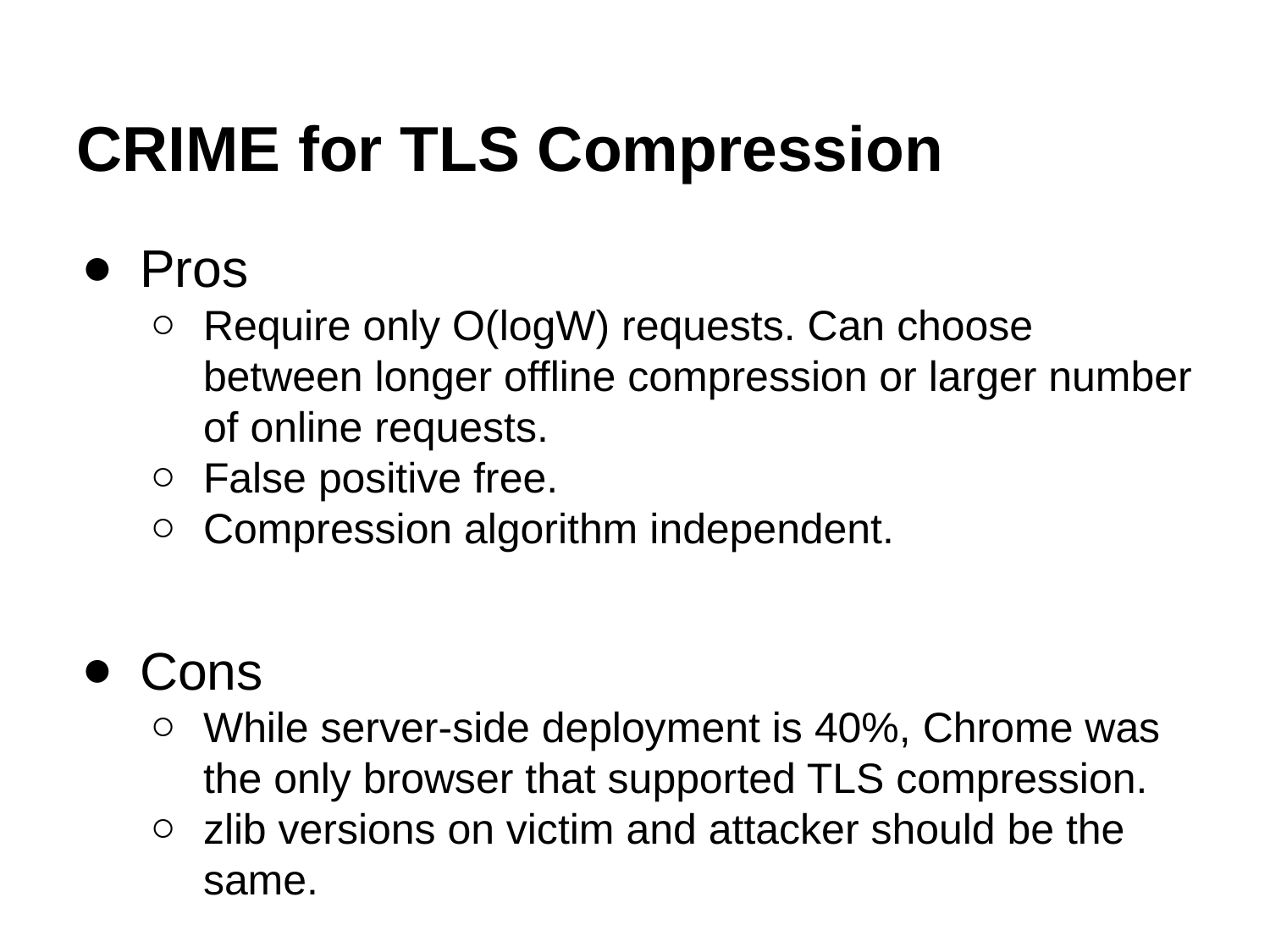

# CRIME for TLS Compression
Pros
Require only O(logW) requests. Can choose between longer offline compression or larger number of online requests.
False positive free.
Compression algorithm independent.

Cons
While server-side deployment is 40%, Chrome was the only browser that supported TLS compression.
zlib versions on victim and attacker should be the same.